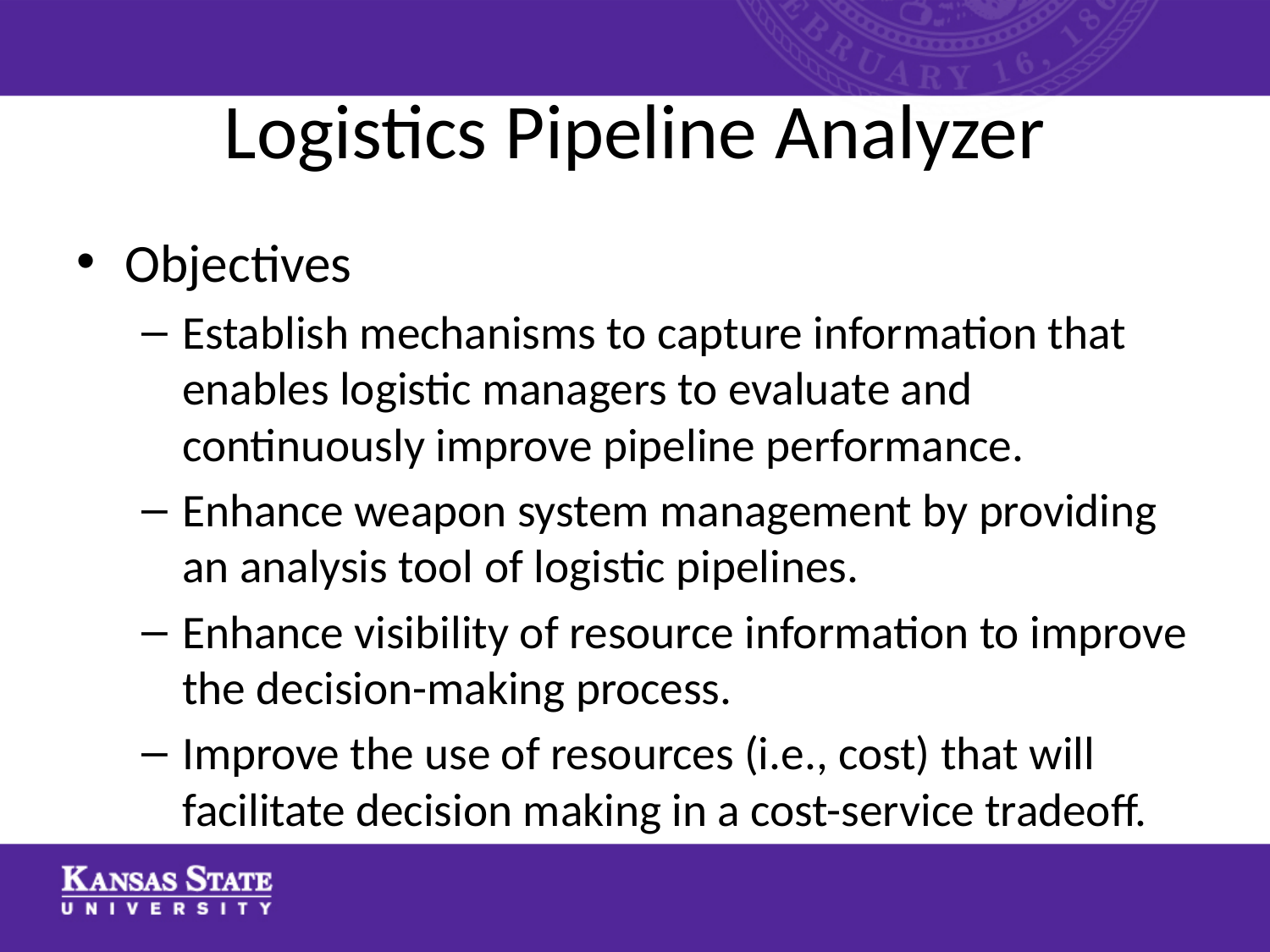

# Logistics Pipeline Analyzer
Objectives
Establish mechanisms to capture information that enables logistic managers to evaluate and continuously improve pipeline performance.
Enhance weapon system management by providing an analysis tool of logistic pipelines.
Enhance visibility of resource information to improve the decision-making process.
Improve the use of resources (i.e., cost) that will facilitate decision making in a cost-service tradeoff.